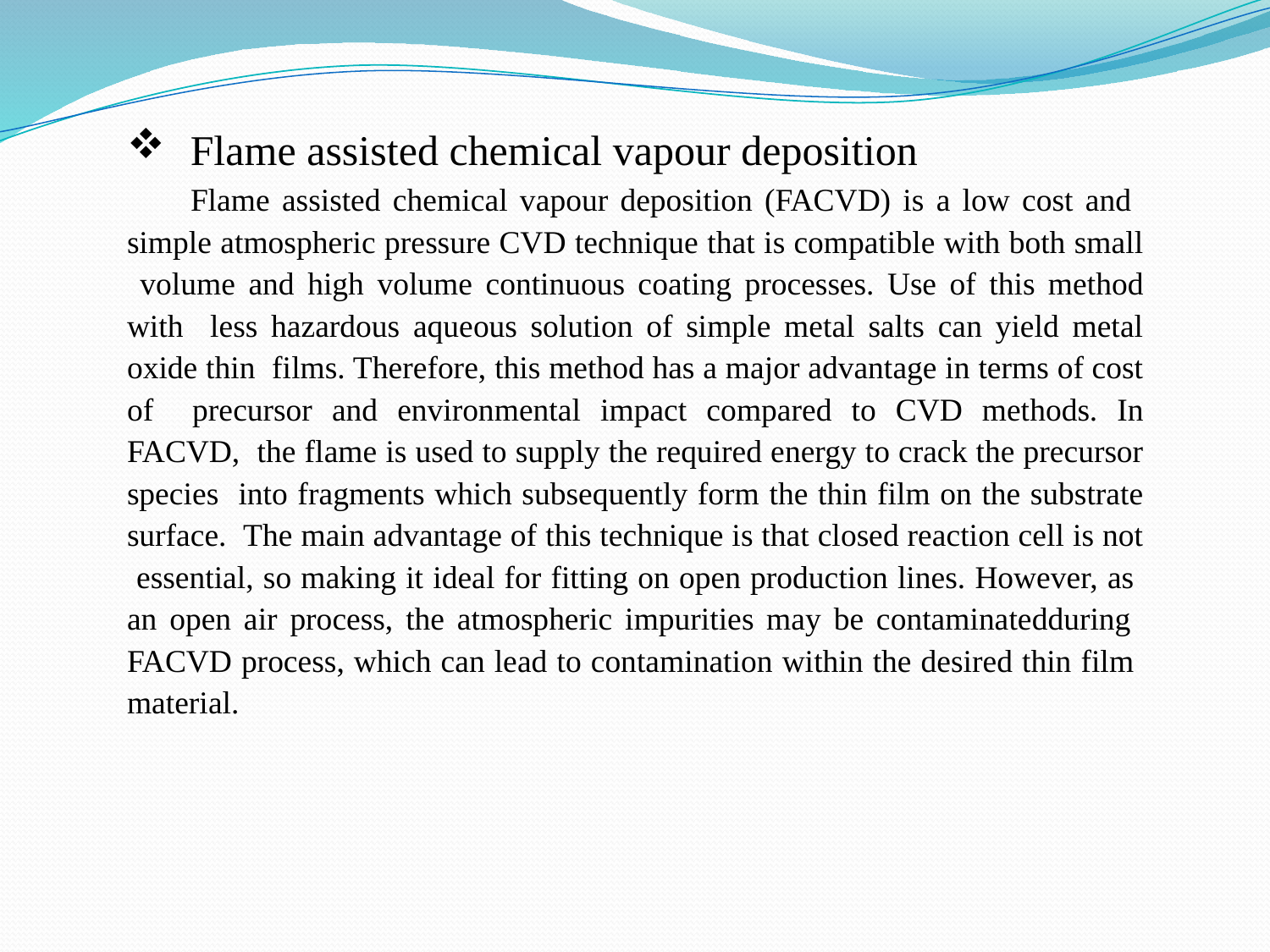

Flame assisted chemical vapour deposition
Flame assisted chemical vapour deposition (FACVD) is a low cost and  simple atmospheric pressure CVD technique that is compatible with both small  volume and high volume continuous coating processes. Use of this method with  less hazardous aqueous solution of simple metal salts can yield metal oxide thin  films. Therefore, this method has a major advantage in terms of cost of  precursor and environmental impact compared to CVD methods. In FACVD,  the flame is used to supply the required energy to crack the precursor species  into fragments which subsequently form the thin film on the substrate surface.  The main advantage of this technique is that closed reaction cell is not  essential, so making it ideal for fitting on open production lines. However, as  an open air process, the atmospheric impurities may be contaminatedduring  FACVD process, which can lead to contamination within the desired thin film  material.